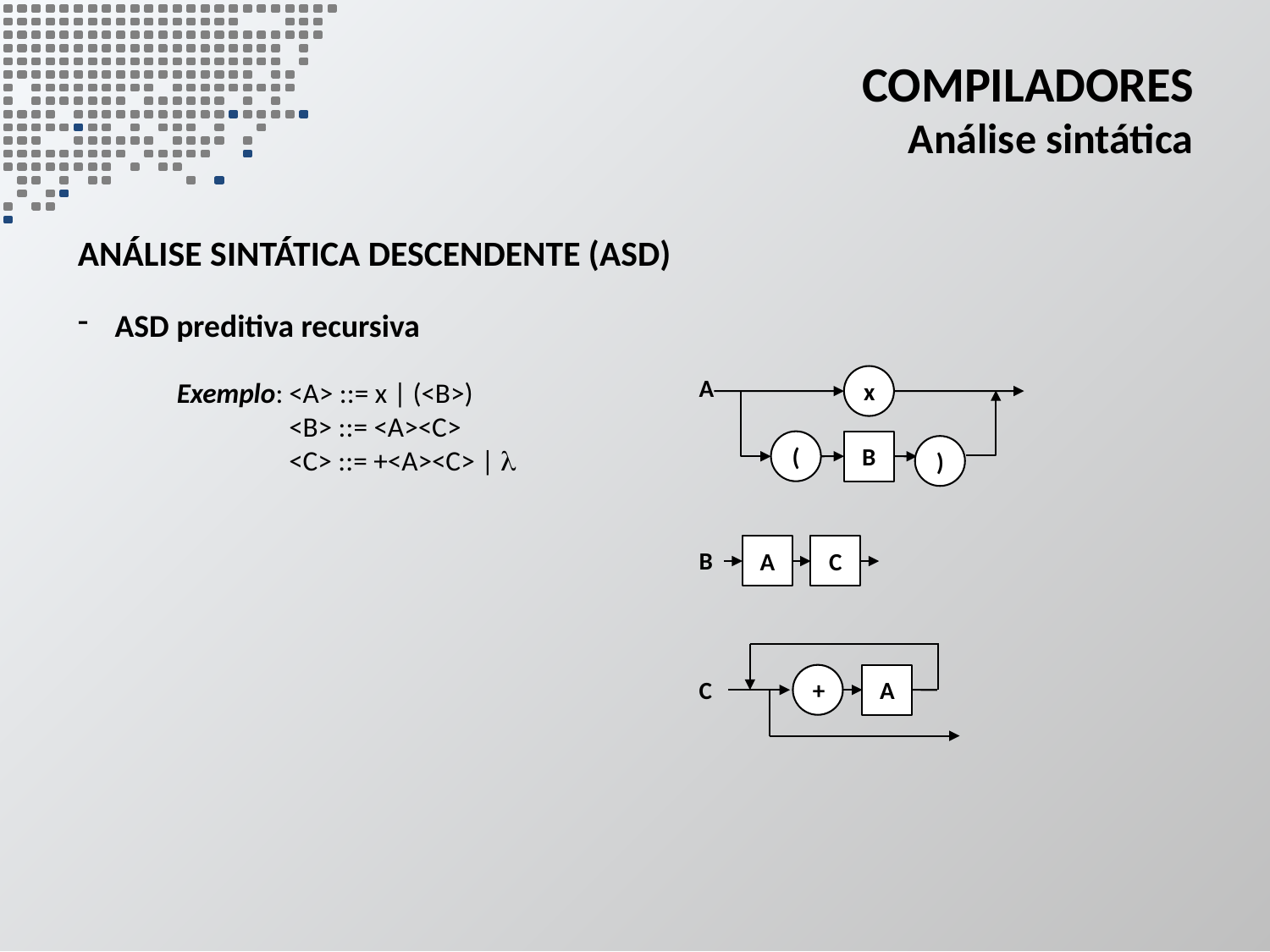

# Compiladores Análise sintática
análise sintática descendente (ASD)
ASD preditiva recursiva
Exemplo:	<A> ::= x | (<B>)
<B> ::= <A><C>
<C> ::= +<A><C> | λ

A
x
(
B
)
A
C
B
+
A
C